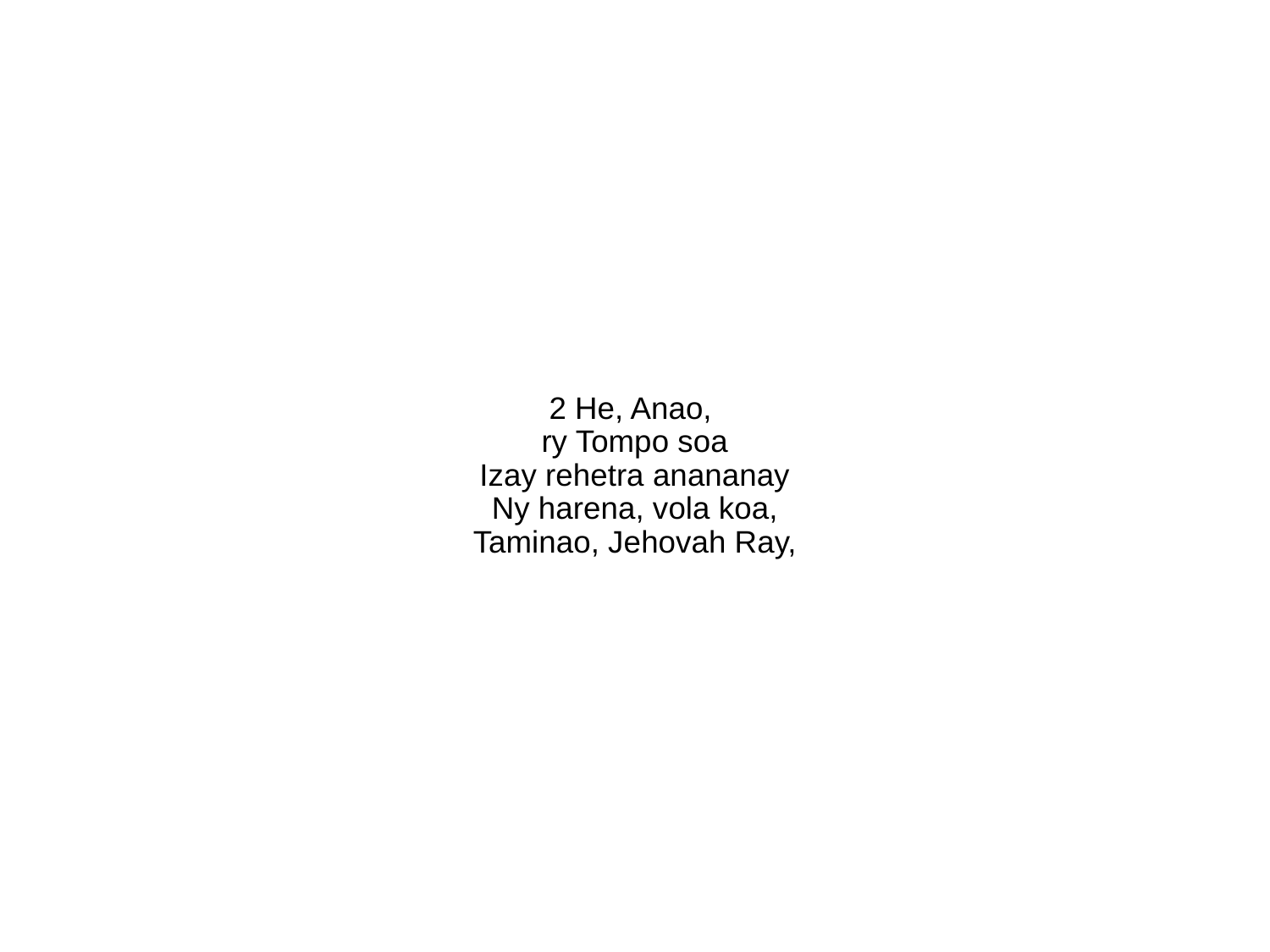

2 He, Anao,
ry Tompo soa
Izay rehetra anananay
Ny harena, vola koa,
Taminao, Jehovah Ray,